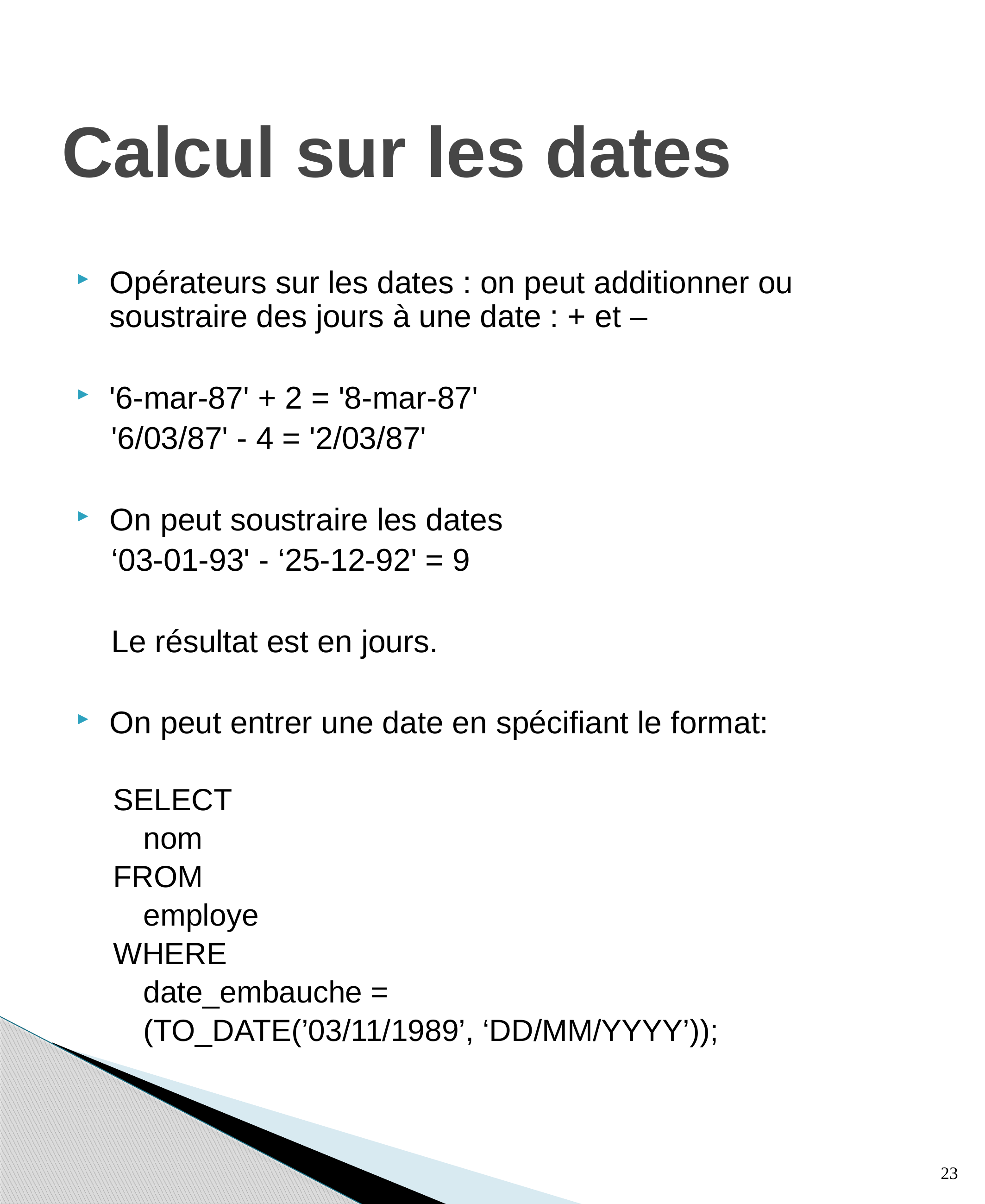

# Calcul sur les dates
Opérateurs sur les dates : on peut additionner ou soustraire des jours à une date : + et –

'6-mar-87' + 2 = '8-mar-87'
    '6/03/87' - 4 = '2/03/87'

On peut soustraire les dates
    ‘03-01-93' - ‘25-12-92' = 9

    Le résultat est en jours.

On peut entrer une date en spécifiant le format:

SELECT
	nom
FROM
	employe
WHERE
	date_embauche =
		(TO_DATE(’03/11/1989’, ‘DD/MM/YYYY’));

23